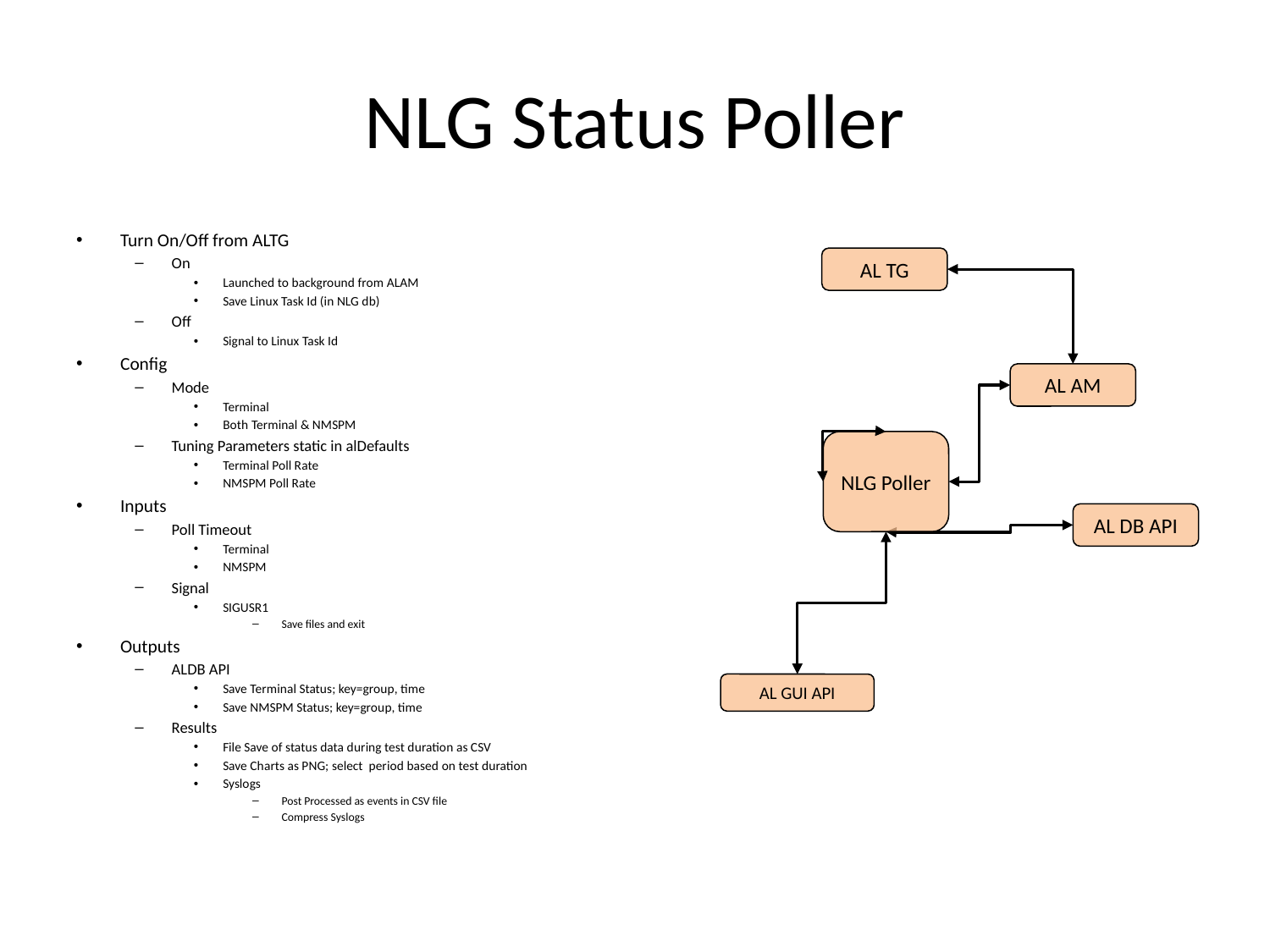

# NLG Status Poller
Turn On/Off from ALTG
On
Launched to background from ALAM
Save Linux Task Id (in NLG db)
Off
Signal to Linux Task Id
Config
Mode
Terminal
Both Terminal & NMSPM
Tuning Parameters static in alDefaults
Terminal Poll Rate
NMSPM Poll Rate
Inputs
Poll Timeout
Terminal
NMSPM
Signal
SIGUSR1
Save files and exit
Outputs
ALDB API
Save Terminal Status; key=group, time
Save NMSPM Status; key=group, time
Results
File Save of status data during test duration as CSV
Save Charts as PNG; select  period based on test duration
Syslogs
Post Processed as events in CSV file
Compress Syslogs
AL TG
AL AM
NLG Poller
AL DB API
AL GUI API